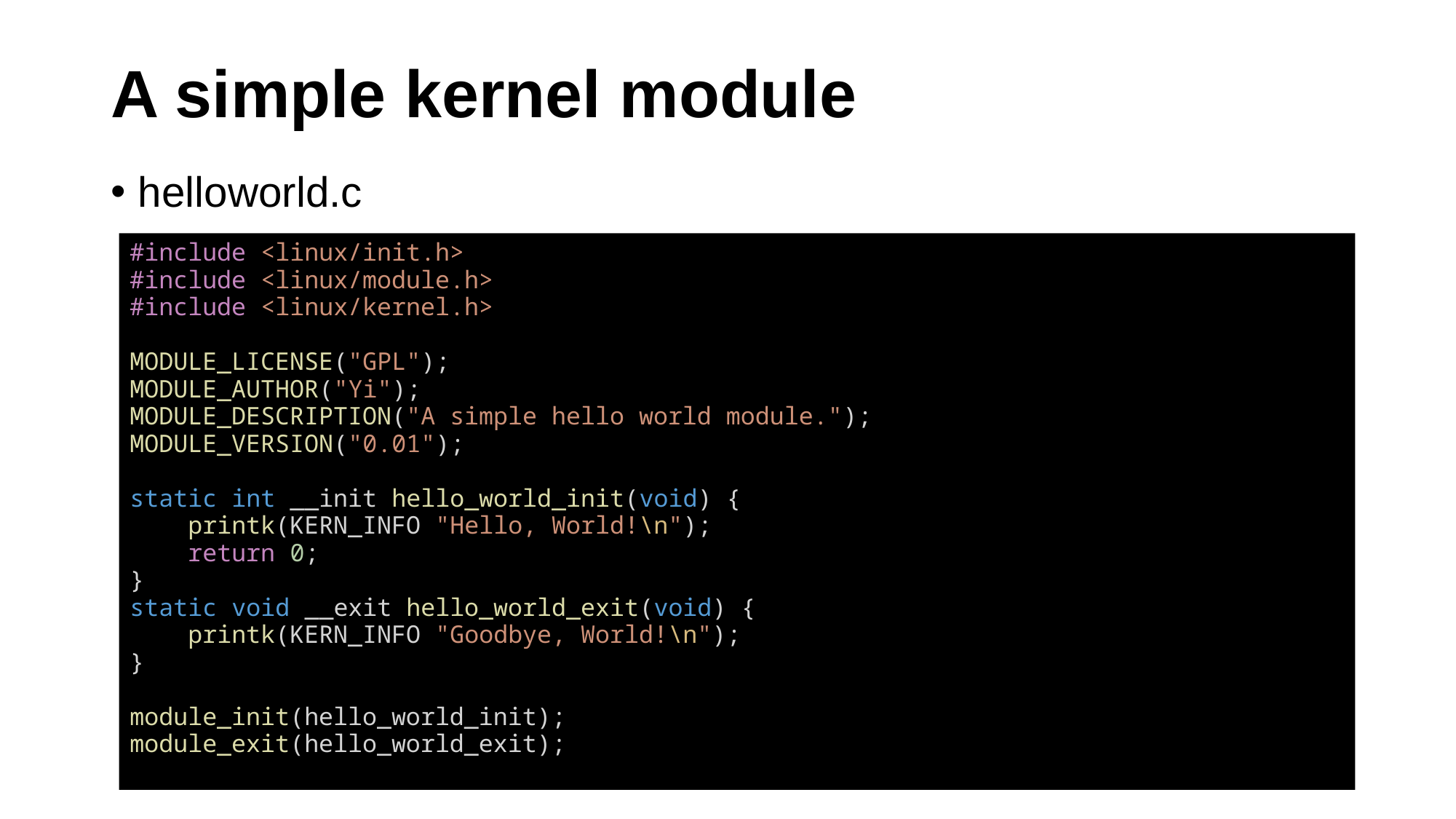

# A simple kernel module
helloworld.c

#include <linux/init.h>
#include <linux/module.h>
#include <linux/kernel.h>

MODULE_LICENSE("GPL");
MODULE_AUTHOR("Yi");
MODULE_DESCRIPTION("A simple hello world module.");
MODULE_VERSION("0.01");

static int __init hello_world_init(void) {
    printk(KERN_INFO "Hello, World!\n");
    return 0;
}
static void __exit hello_world_exit(void) {
    printk(KERN_INFO "Goodbye, World!\n");
}

module_init(hello_world_init);
module_exit(hello_world_exit);